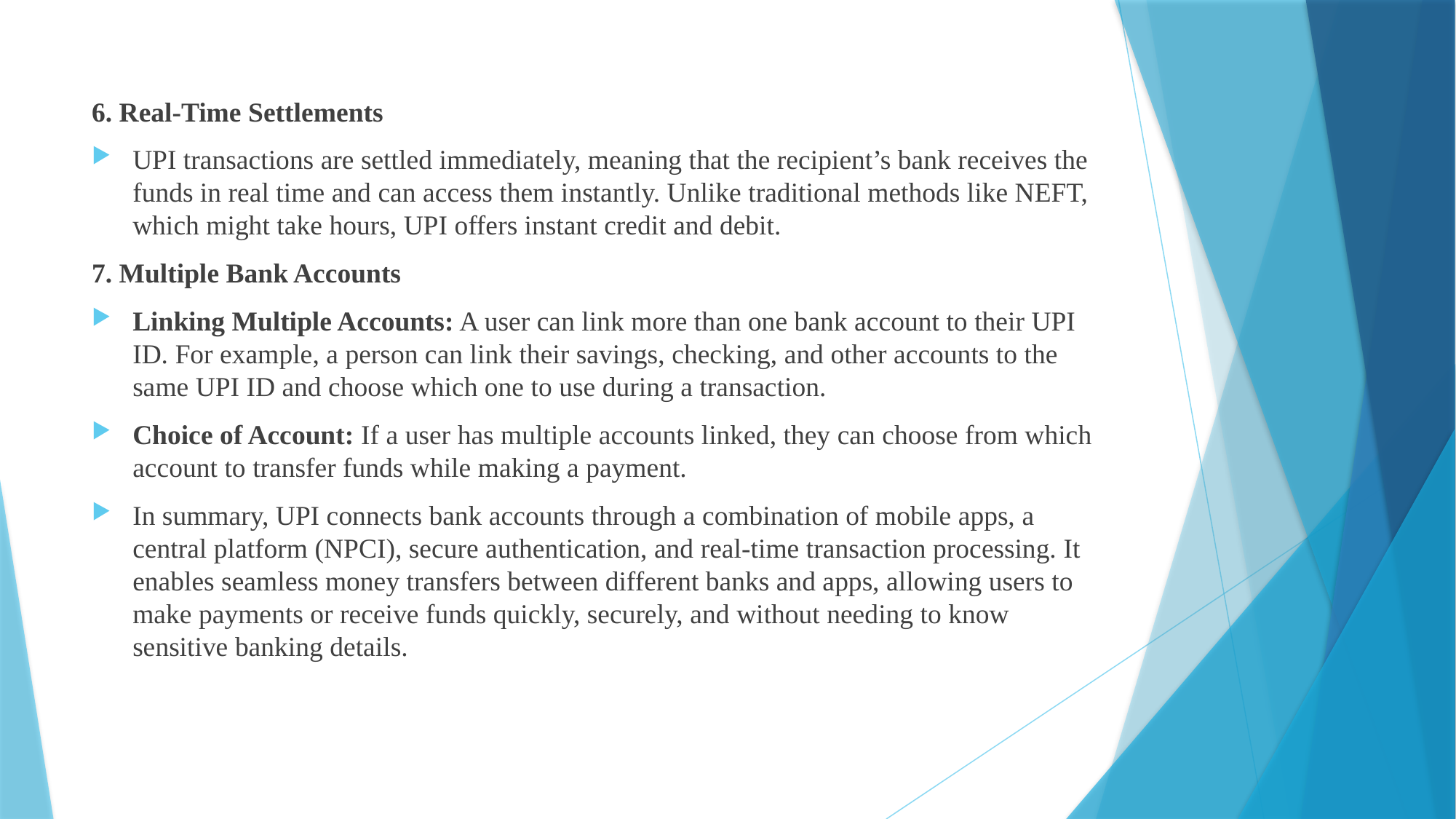

6. Real-Time Settlements
UPI transactions are settled immediately, meaning that the recipient’s bank receives the funds in real time and can access them instantly. Unlike traditional methods like NEFT, which might take hours, UPI offers instant credit and debit.
7. Multiple Bank Accounts
Linking Multiple Accounts: A user can link more than one bank account to their UPI ID. For example, a person can link their savings, checking, and other accounts to the same UPI ID and choose which one to use during a transaction.
Choice of Account: If a user has multiple accounts linked, they can choose from which account to transfer funds while making a payment.
In summary, UPI connects bank accounts through a combination of mobile apps, a central platform (NPCI), secure authentication, and real-time transaction processing. It enables seamless money transfers between different banks and apps, allowing users to make payments or receive funds quickly, securely, and without needing to know sensitive banking details.